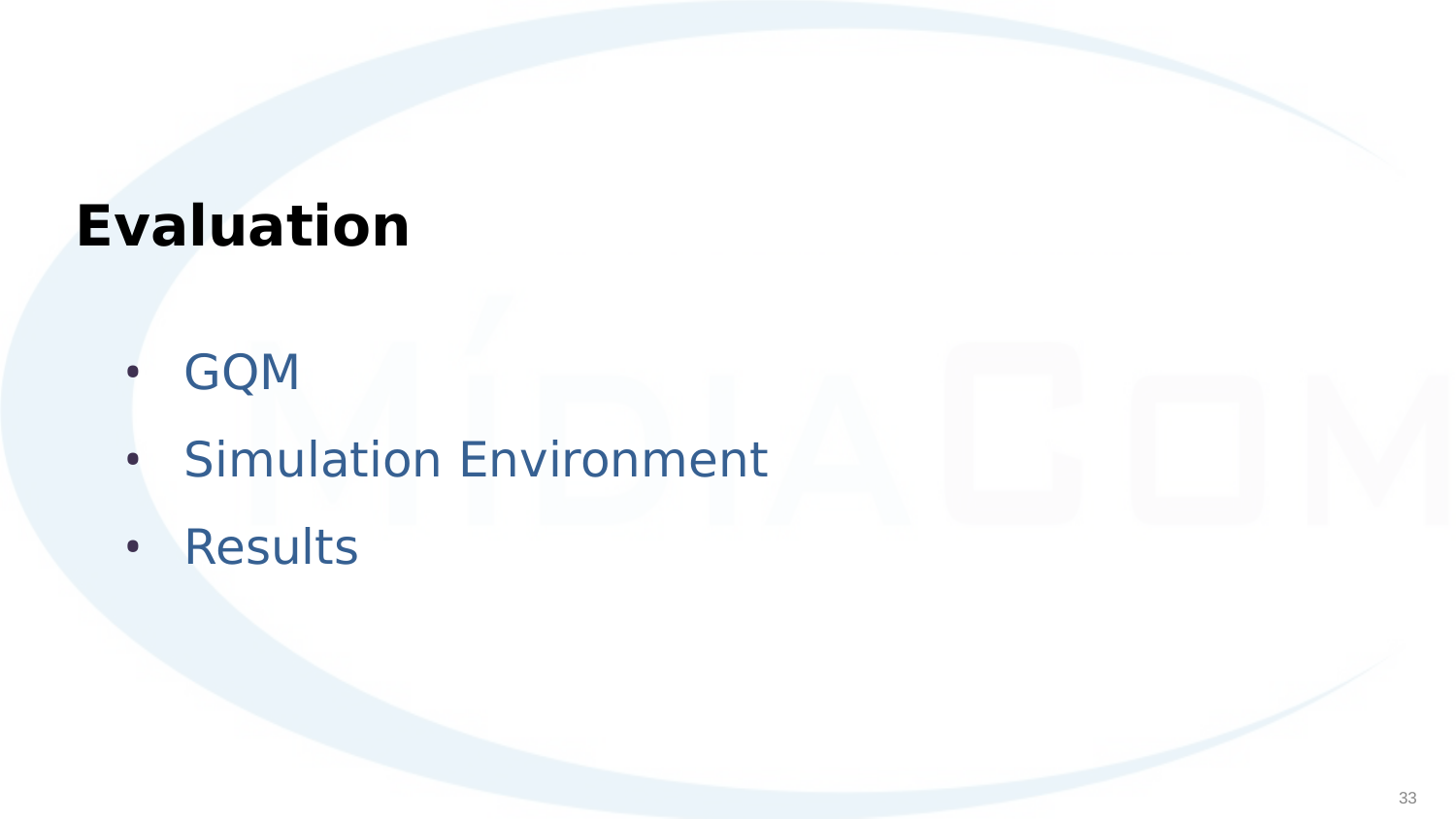

# Evaluation
GQM
Simulation Environment
Results

33